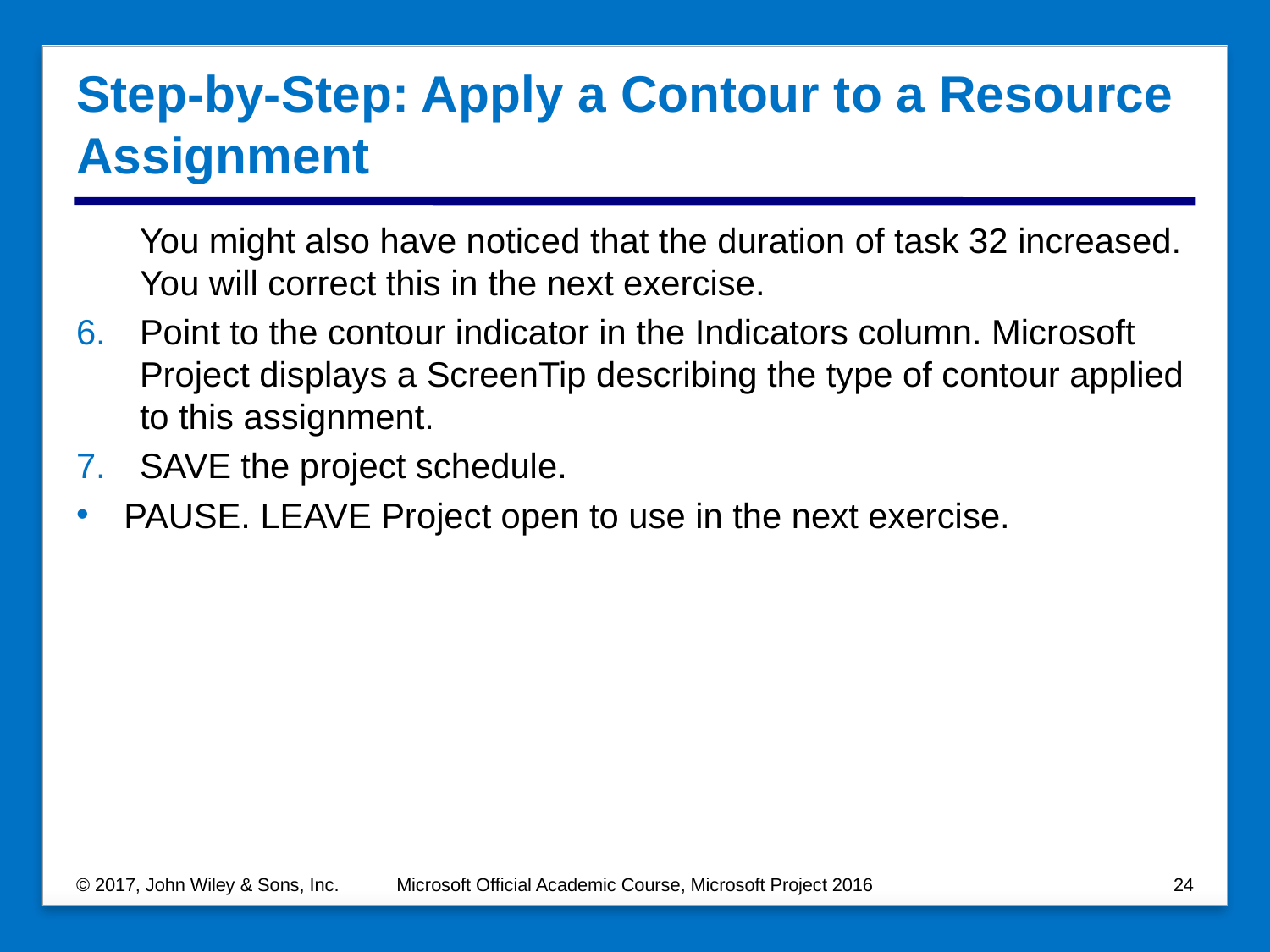

# Step-by-Step: Apply a Contour to a Resource Assignment
You might also have noticed that the duration of task 32 increased. You will correct this in the next exercise.
Point to the contour indicator in the Indicators column. Microsoft Project displays a ScreenTip describing the type of contour applied to this assignment.
SAVE the project schedule.
PAUSE. LEAVE Project open to use in the next exercise.
© 2017, John Wiley & Sons, Inc.
Microsoft Official Academic Course, Microsoft Project 2016
24